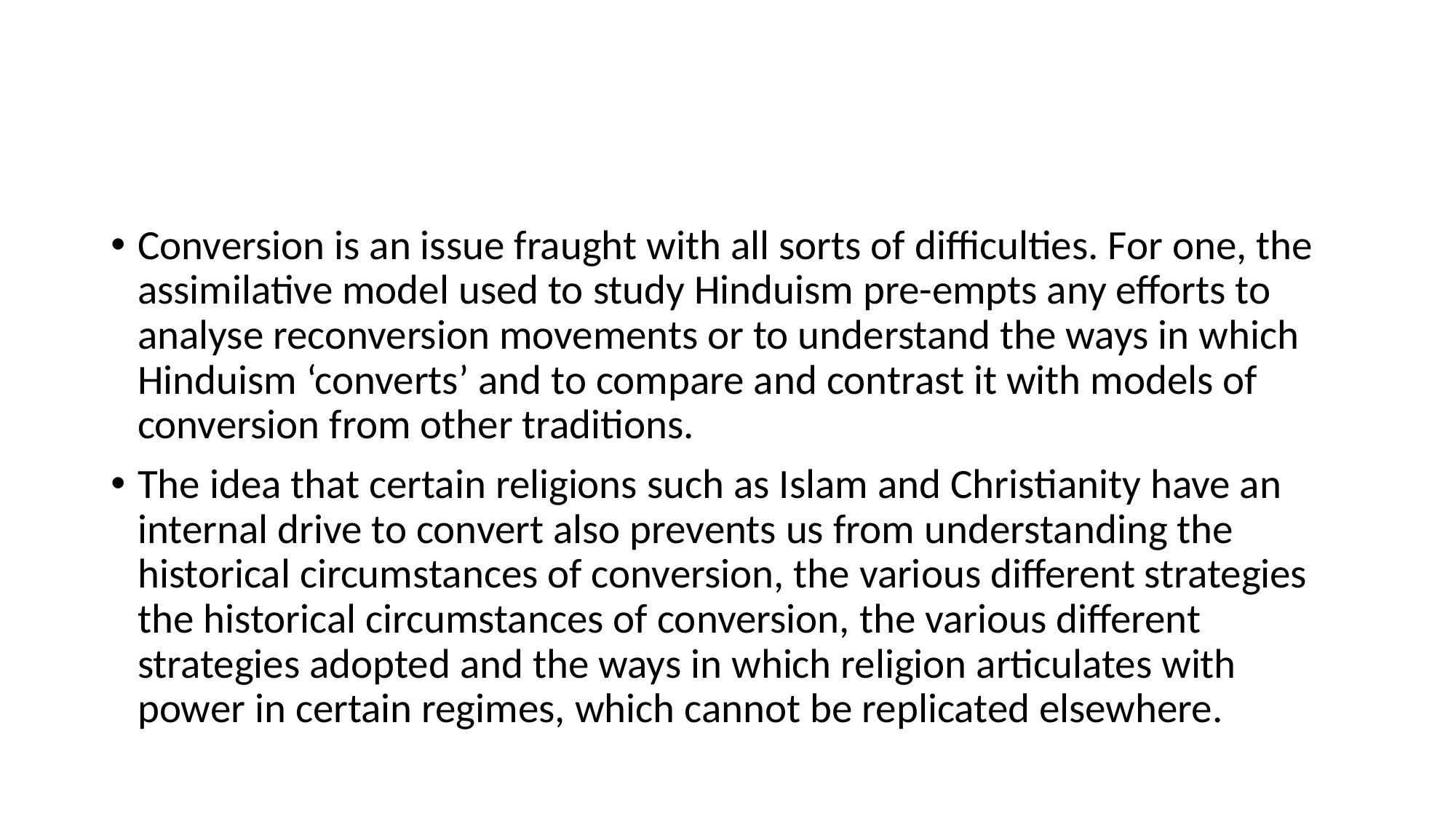

#
Conversion is an issue fraught with all sorts of difficulties. For one, the assimilative model used to study Hinduism pre-empts any efforts to analyse reconversion movements or to understand the ways in which Hinduism ‘converts’ and to compare and contrast it with models of conversion from other traditions.
The idea that certain religions such as Islam and Christianity have an internal drive to convert also prevents us from understanding the historical circumstances of conversion, the various different strategies the historical circumstances of conversion, the various different strategies adopted and the ways in which religion articulates with power in certain regimes, which cannot be replicated elsewhere.